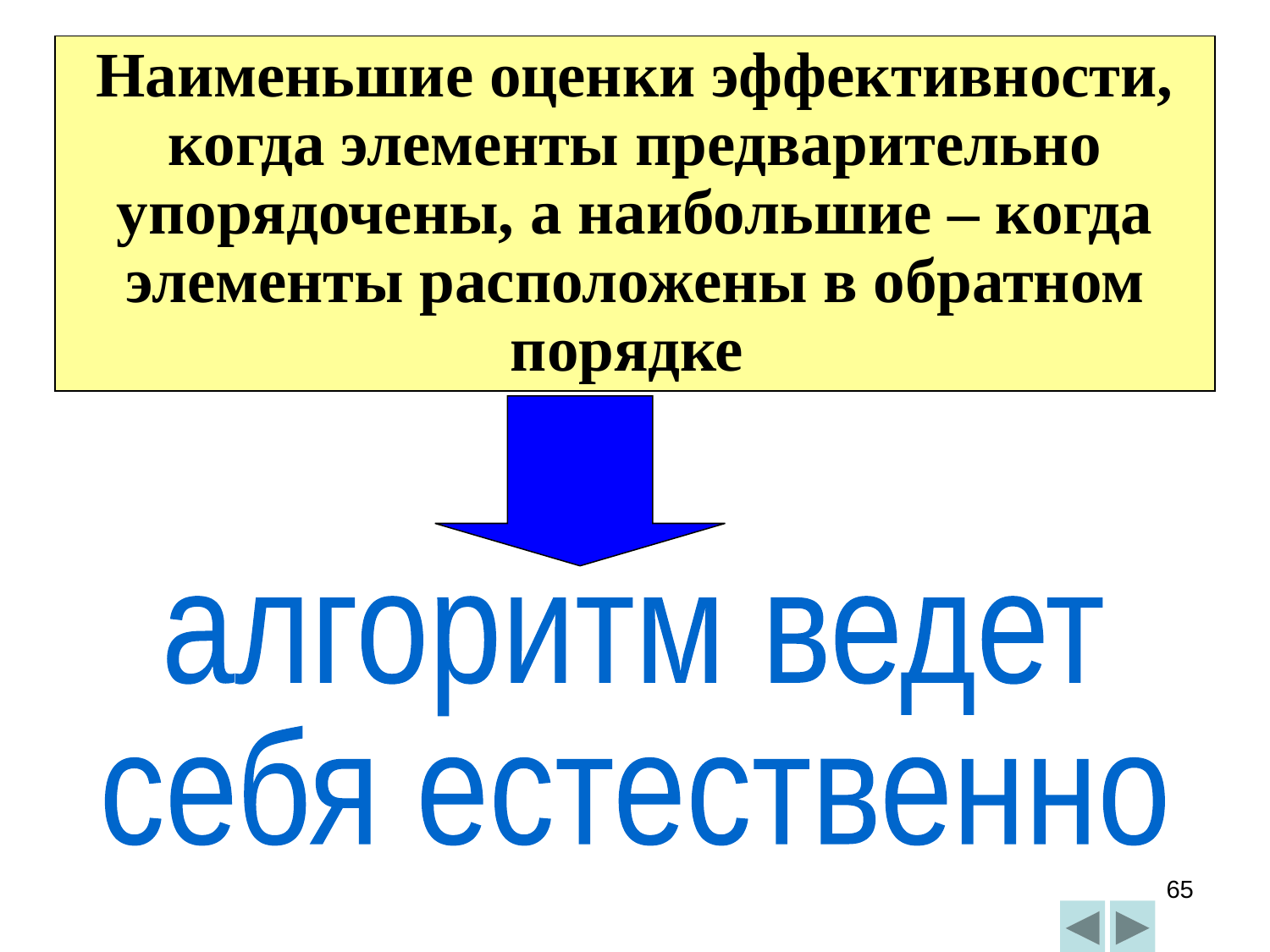

Наименьшие оценки эффективности, когда элементы предварительно упорядочены, а наибольшие – когда элементы расположены в обратном порядке

алгоритм ведет
себя естественно
65